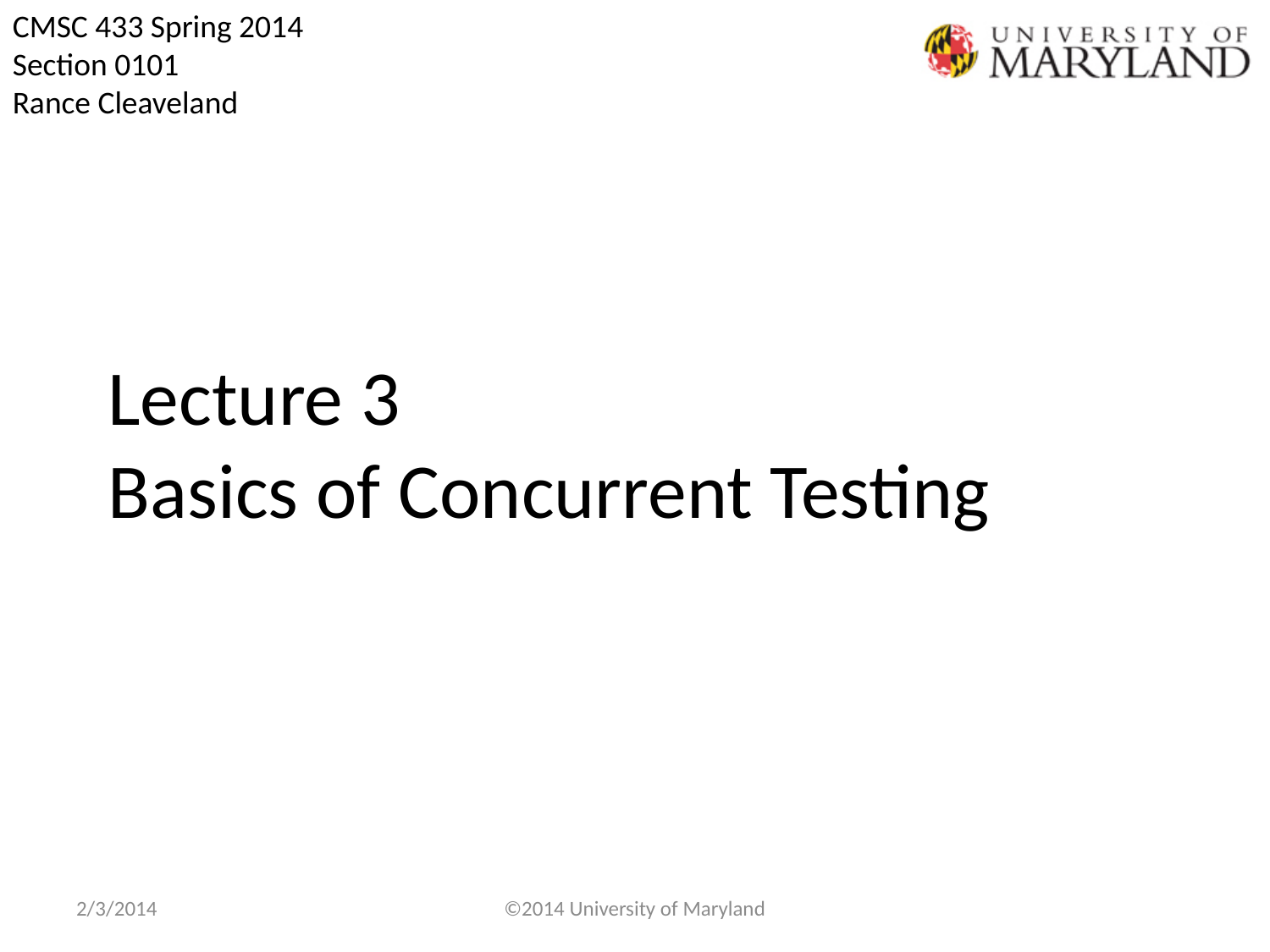

# Lecture 3 Basics of Concurrent Testing
2/3/2014
©2014 University of Maryland